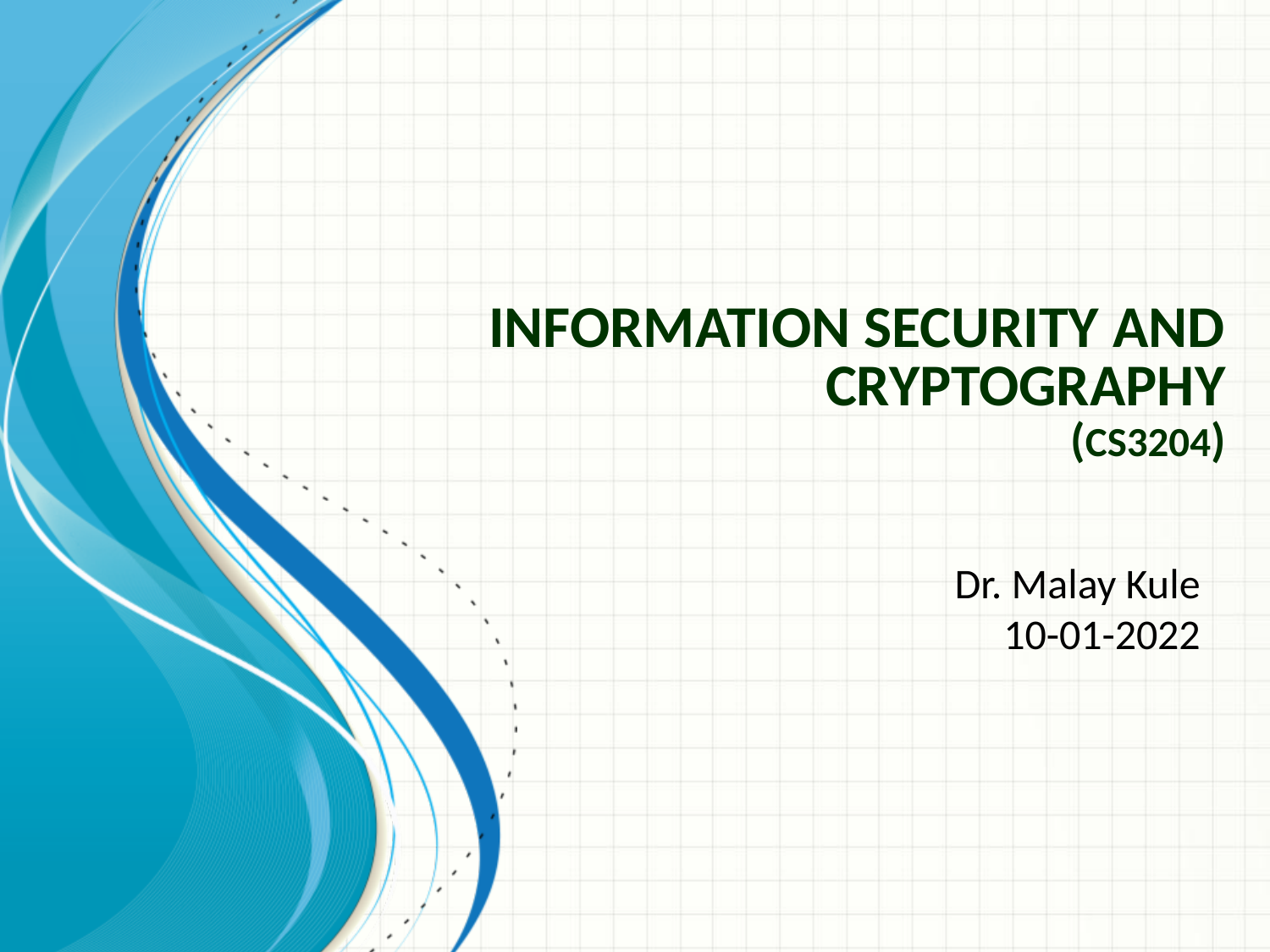

# Information Security and Cryptography (CS3204)
Dr. Malay Kule
10-01-2022